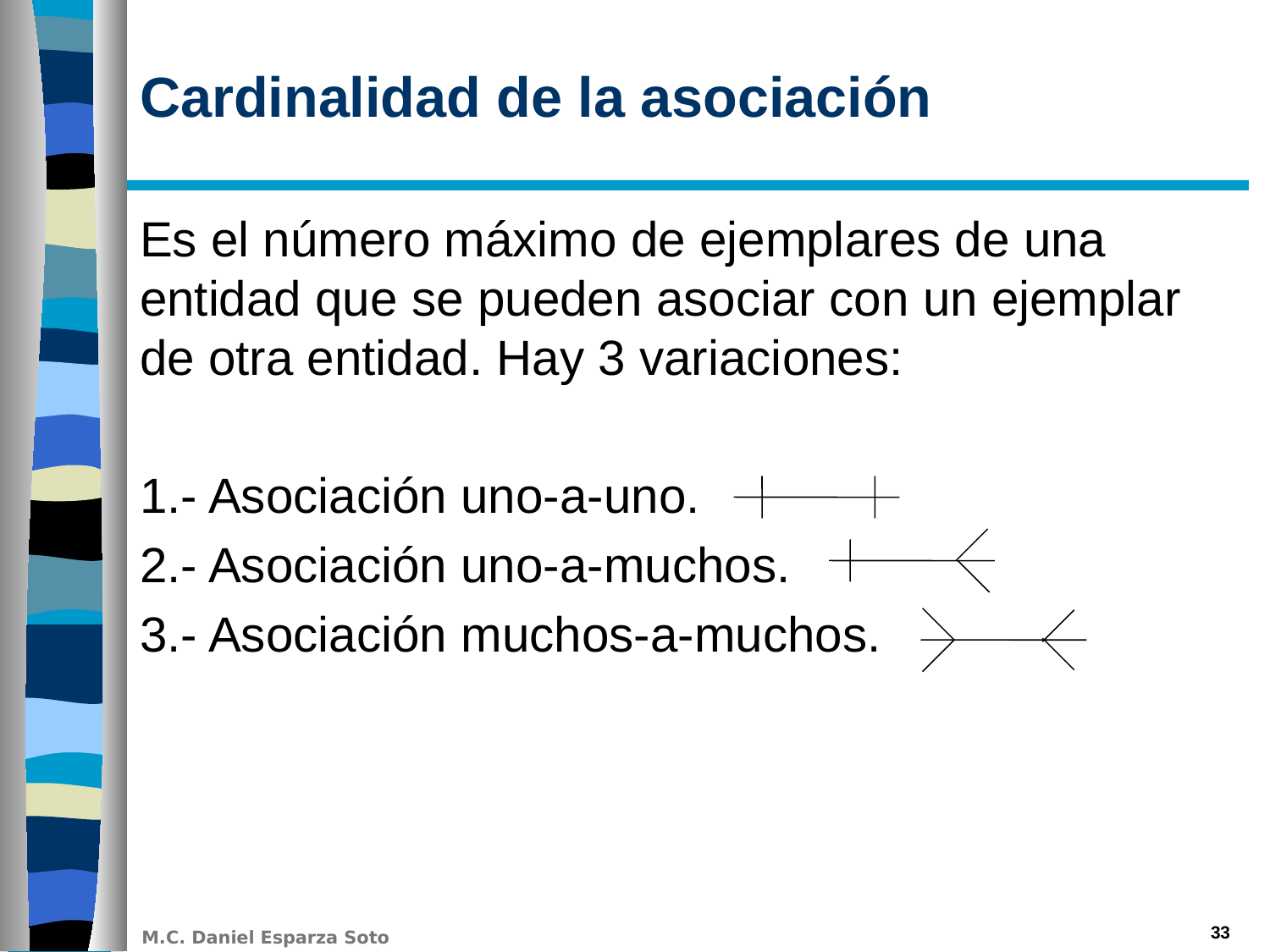

# Cardinalidad de la asociación
Es el número máximo de ejemplares de una entidad que se pueden asociar con un ejemplar de otra entidad. Hay 3 variaciones:

1.- Asociación uno-a-uno.
2.- Asociación uno-a-muchos.
3.- Asociación muchos-a-muchos.

33